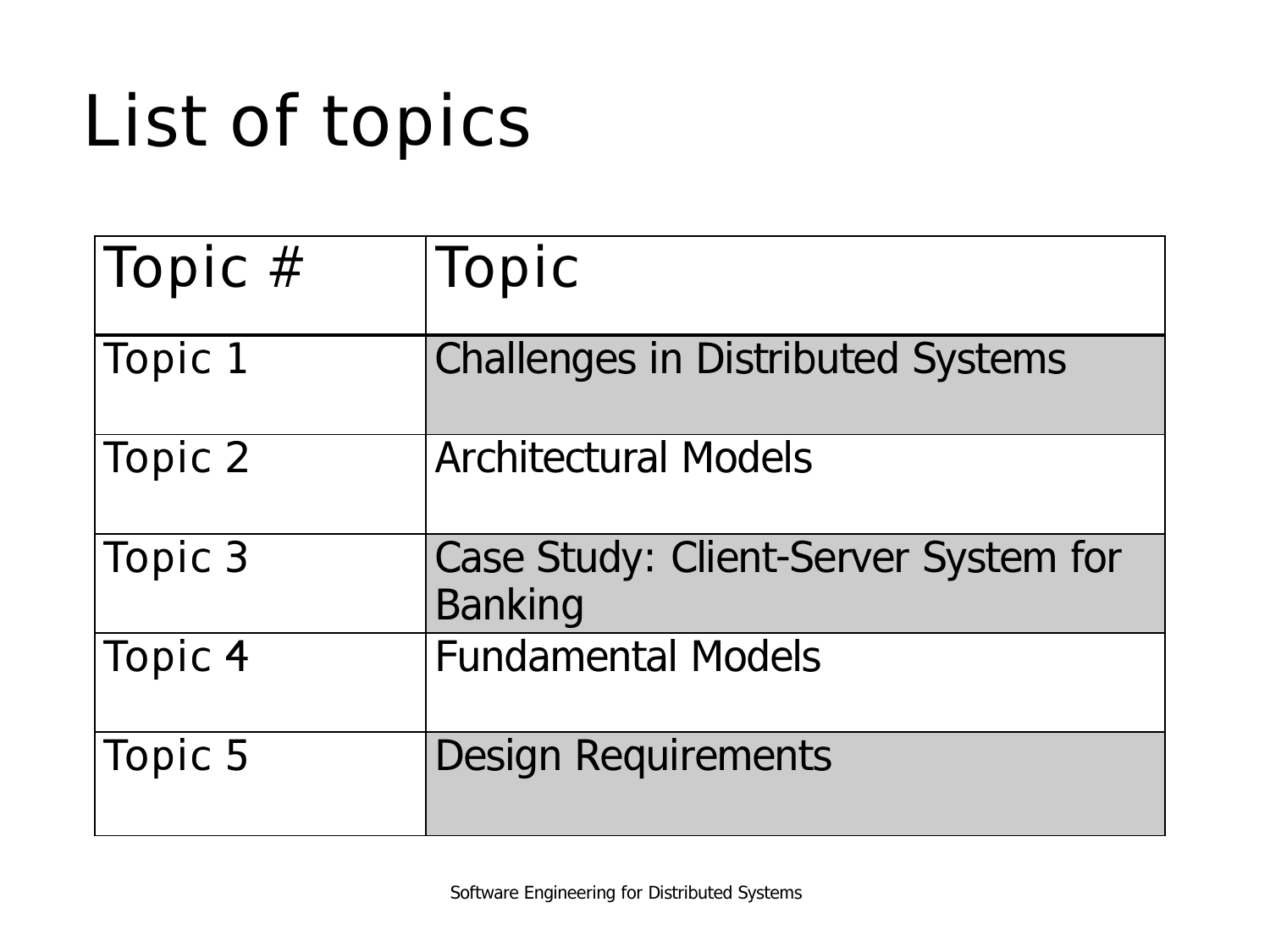

# List of topics

| Topic # | Topic |
| --- | --- |
| Topic 1 | Challenges in Distributed Systems |
| Topic 2 | Architectural Models |
| Topic 3 | Case Study: Client-Server System for Banking |
| Topic 4 | Fundamental Models |
| Topic 5 | Design Requirements |
Software Engineering for Distributed Systems
5